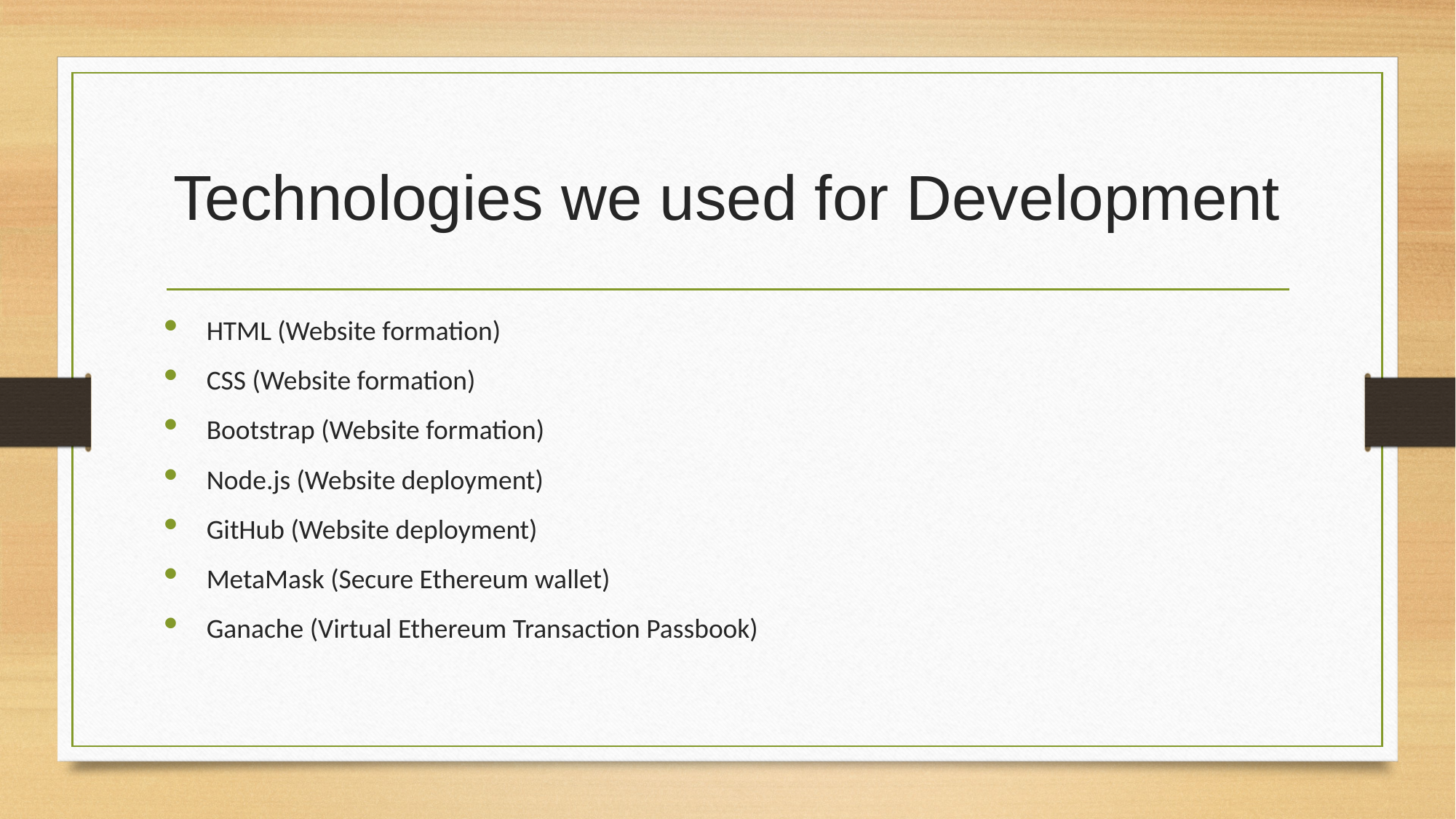

# Technologies we used for Development
HTML (Website formation)
CSS (Website formation)
Bootstrap (Website formation)
Node.js (Website deployment)
GitHub (Website deployment)
MetaMask (Secure Ethereum wallet)
Ganache (Virtual Ethereum Transaction Passbook)